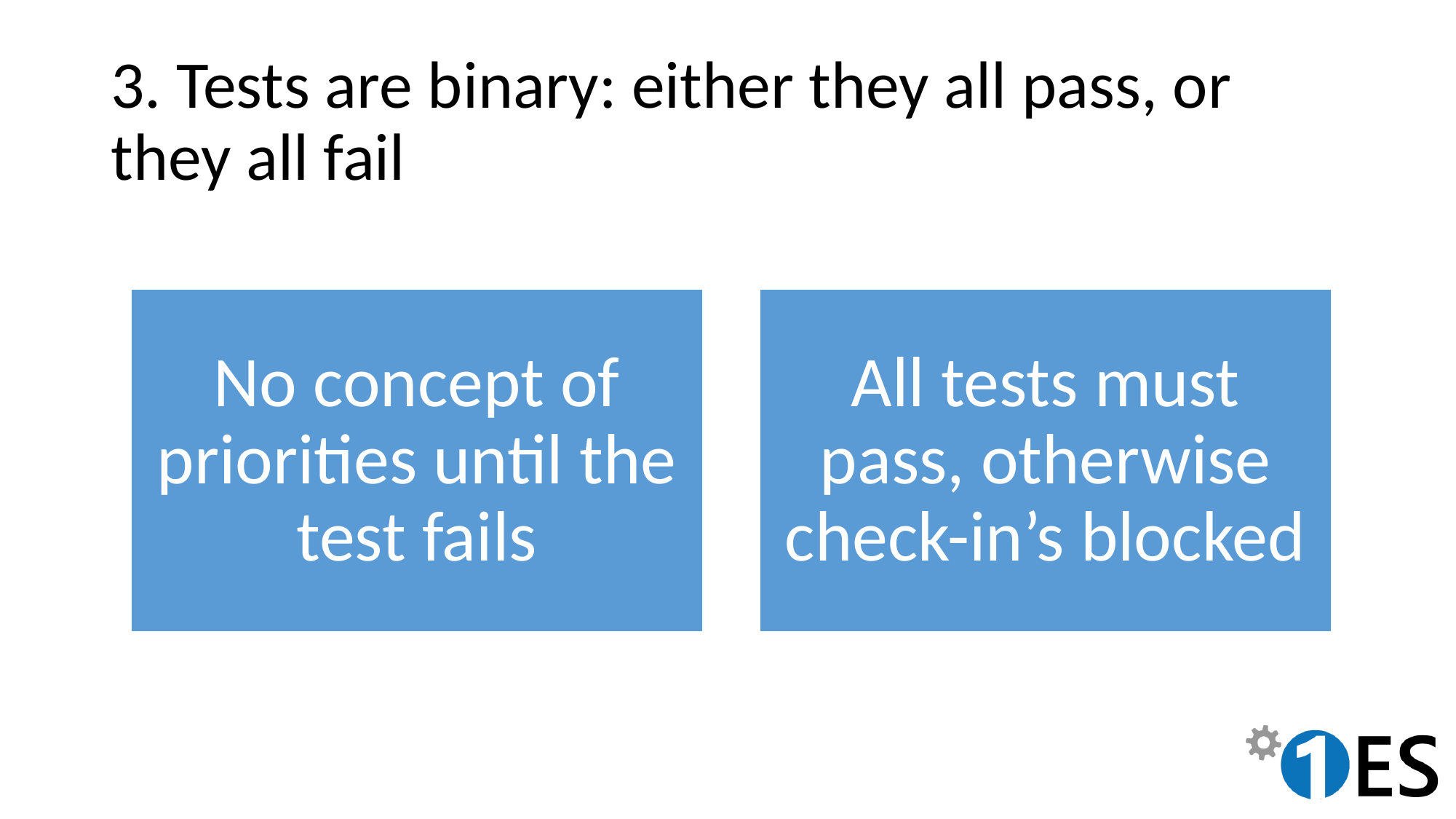

# 3. Tests are binary: either they all pass, or they all fail
No concept of priorities until the test fails
All tests must pass, otherwise check-in’s blocked